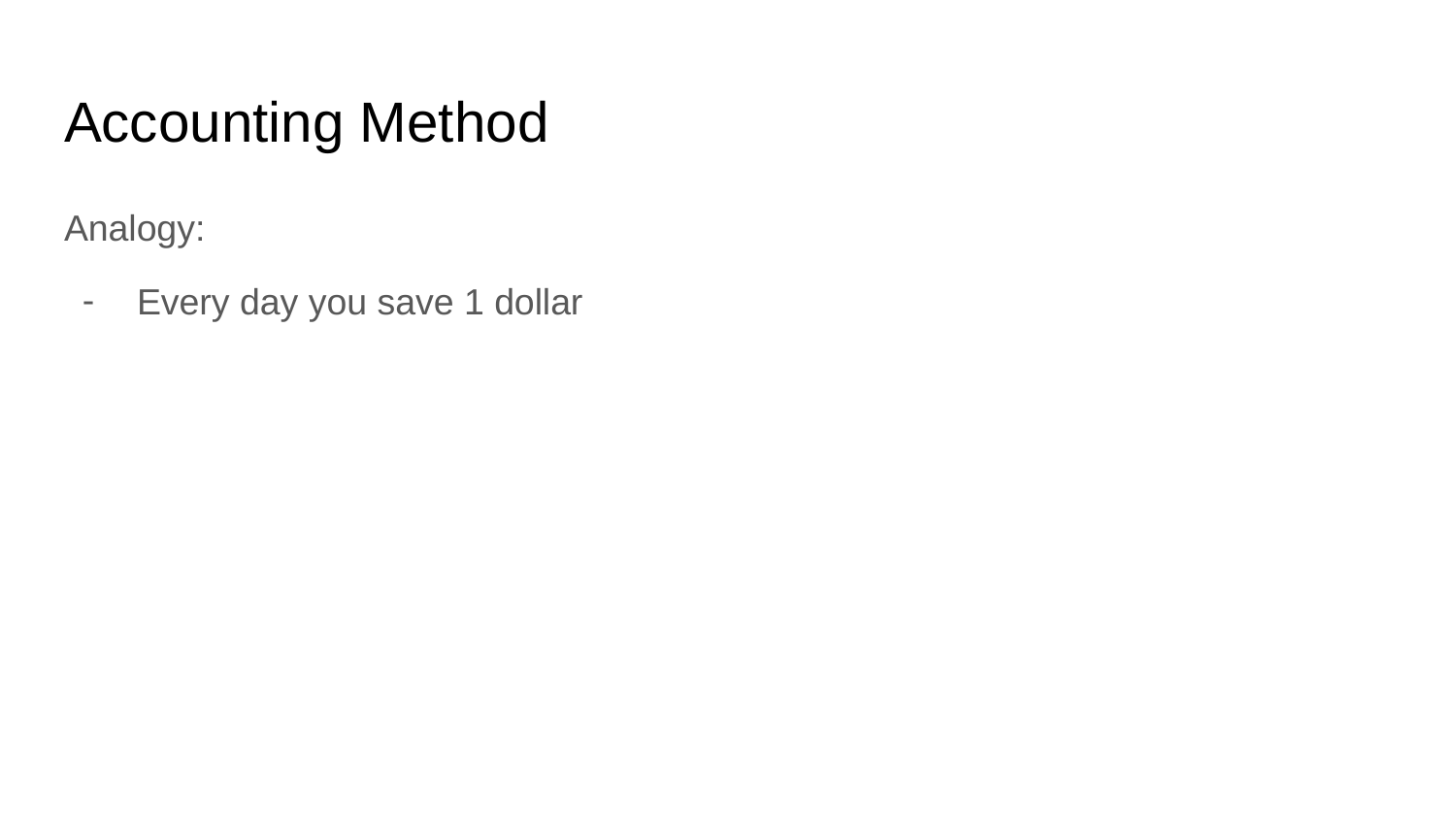

# Accounting Method
Analogy:
Every day you save 1 dollar